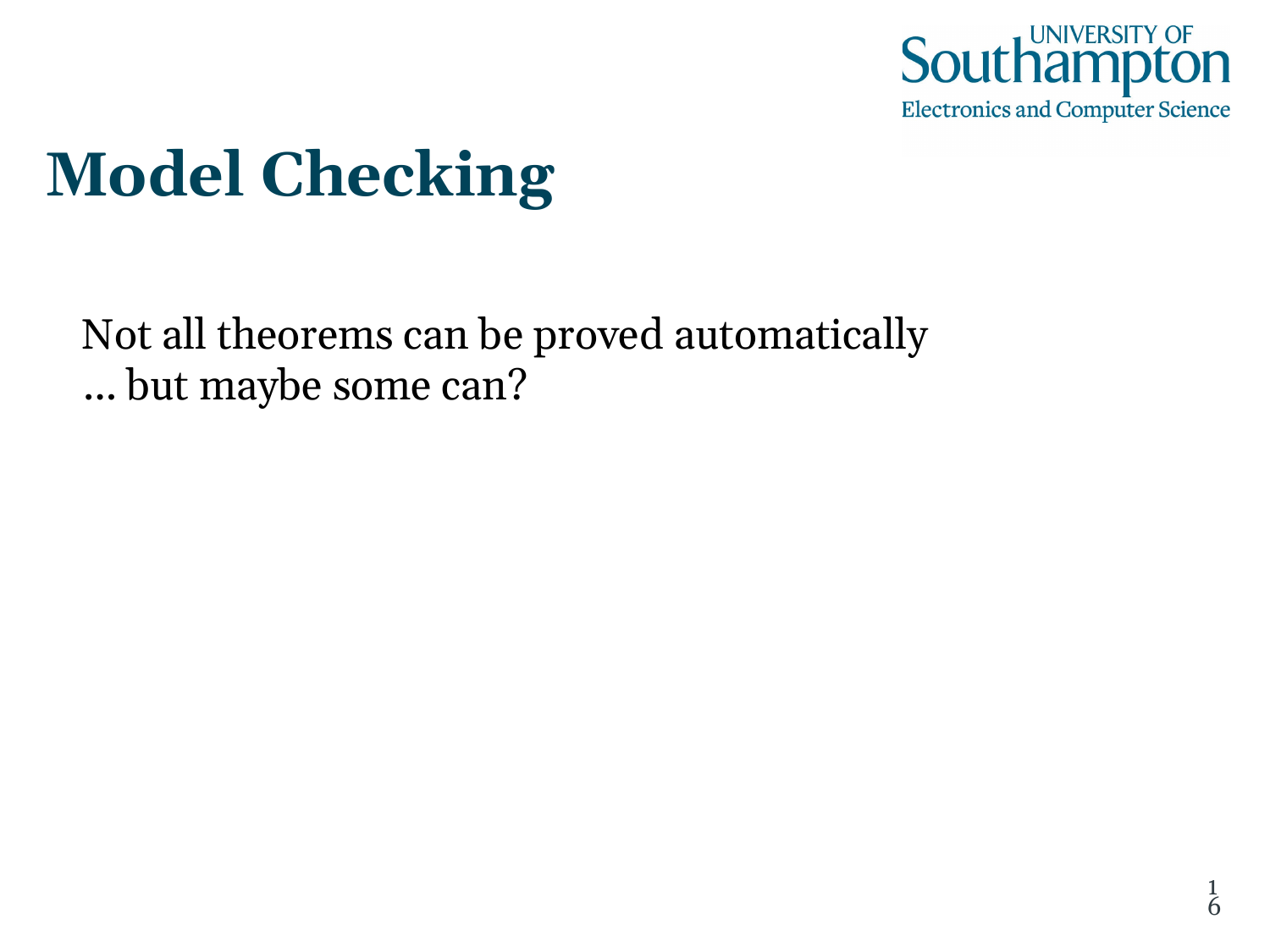

# Model Checking
Not all theorems can be proved automatically
… but maybe some can?

16